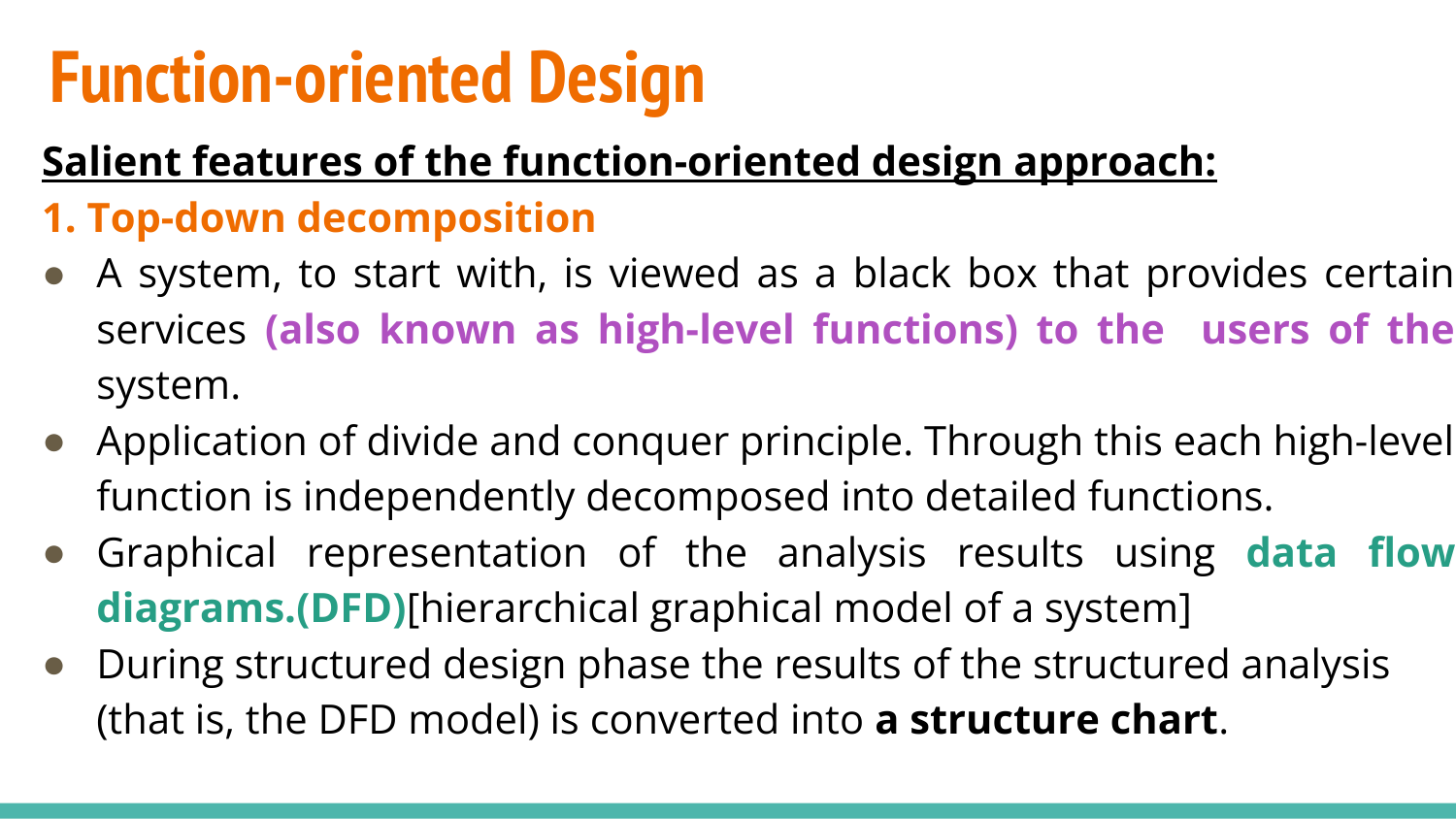

# Function-oriented Design
Salient features of the function-oriented design approach:
1. Top-down decomposition
A system, to start with, is viewed as a black box that provides certain services (also known as high-level functions) to the  users of the system.
Application of divide and conquer principle. Through this each high-level function is independently decomposed into detailed functions.
Graphical representation of the analysis results using data flow diagrams.(DFD)[hierarchical graphical model of a system]
During structured design phase the results of the structured analysis (that is, the DFD model) is converted into a structure chart.